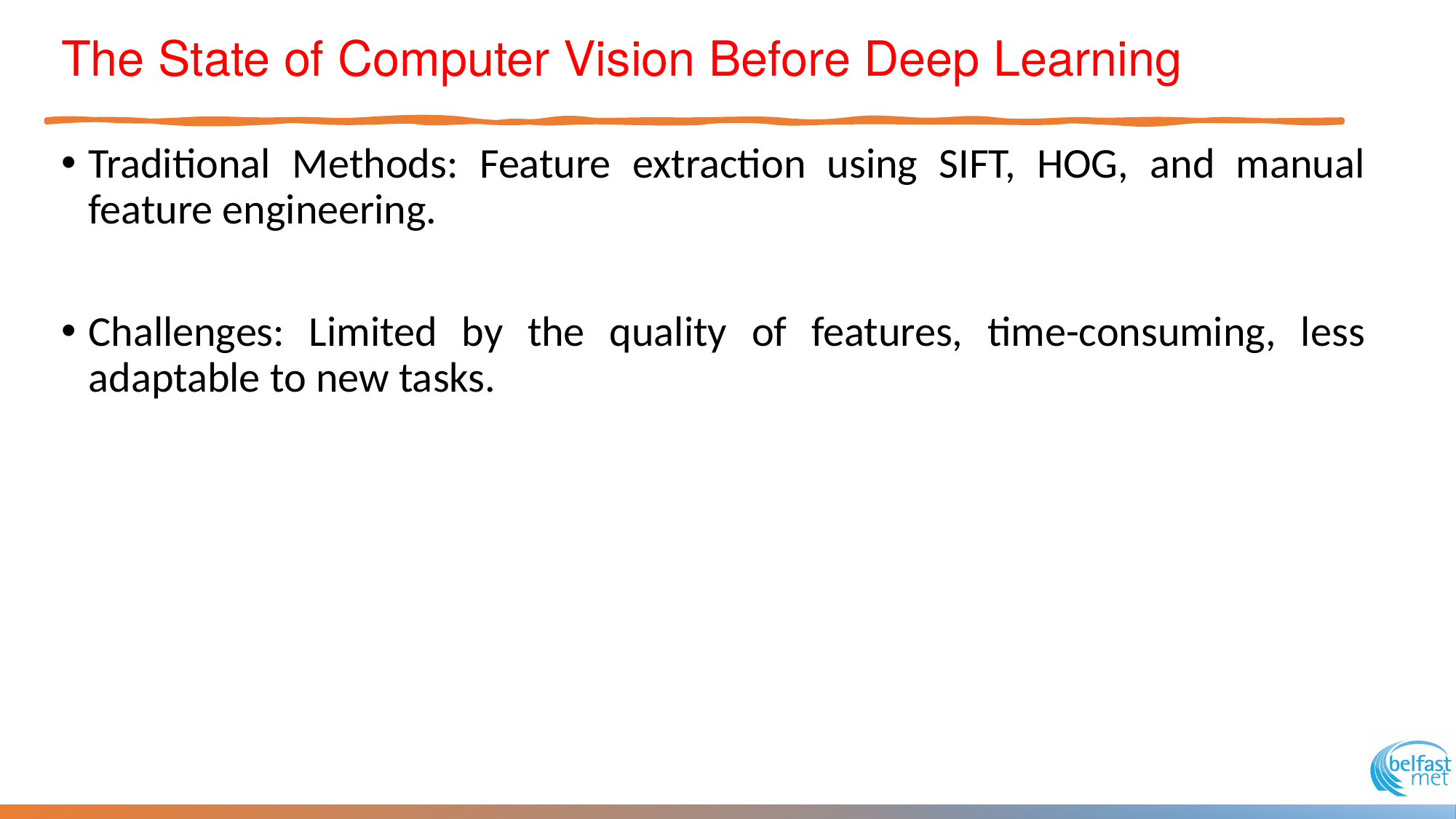

# The State of Computer Vision Before Deep Learning
Traditional Methods: Feature extraction using SIFT, HOG, and manual feature engineering.

Challenges: Limited by the quality of features, time-consuming, less adaptable to new tasks.